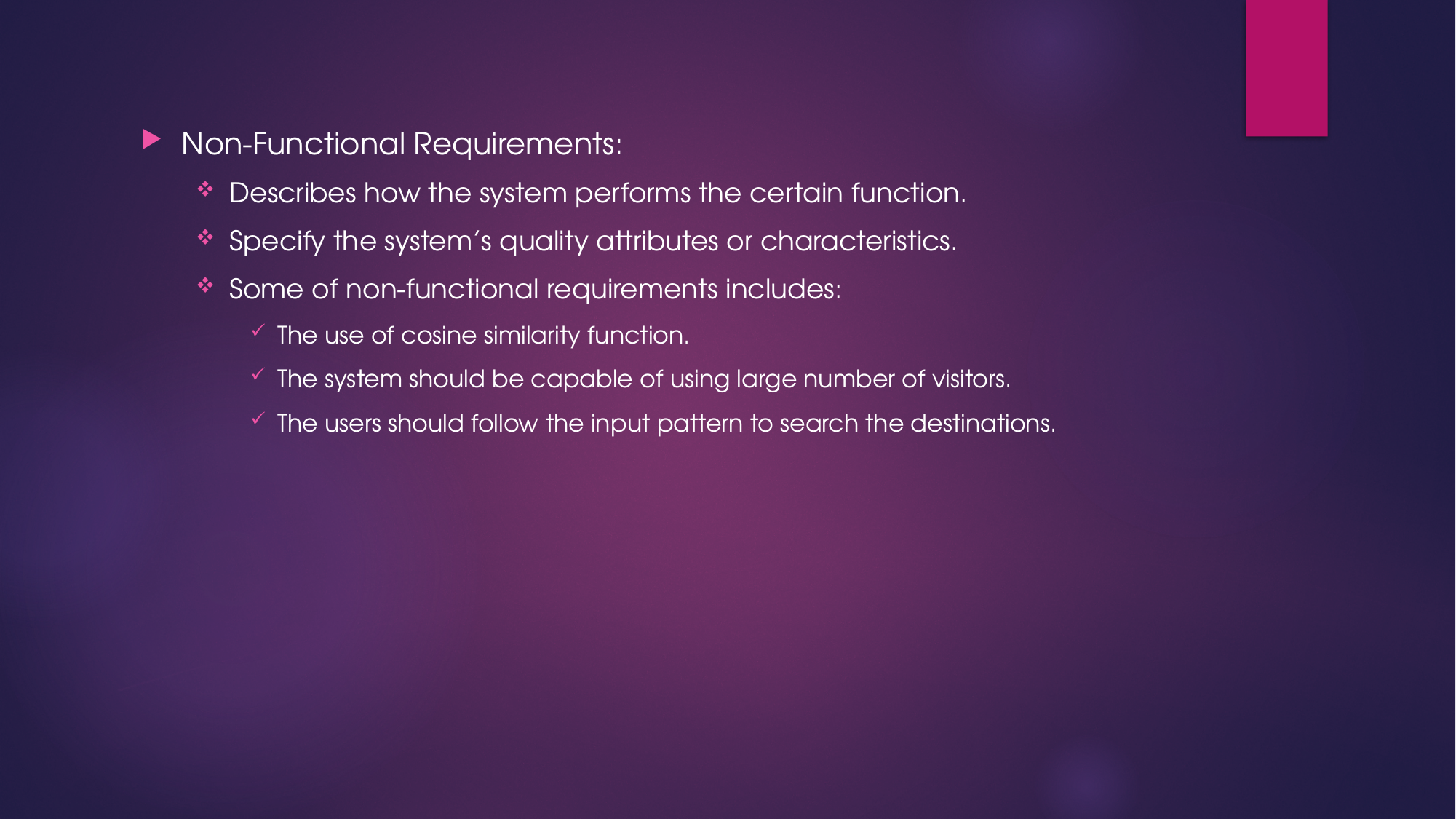

Non-Functional Requirements:
Describes how the system performs the certain function.
Specify the system’s quality attributes or characteristics.
Some of non-functional requirements includes:
The use of cosine similarity function.
The system should be capable of using large number of visitors.
The users should follow the input pattern to search the destinations.